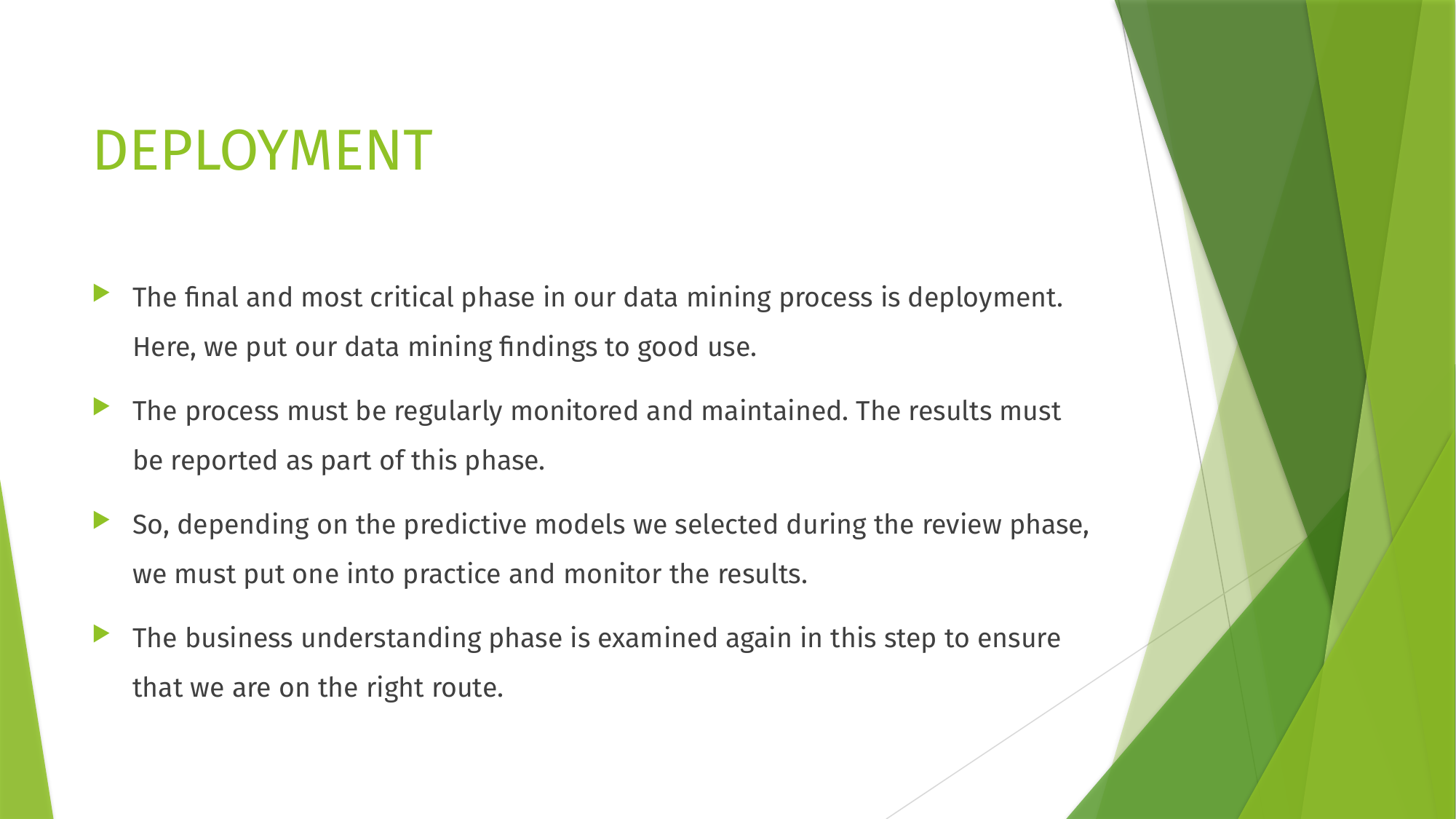

# DEPLOYMENT
The final and most critical phase in our data mining process is deployment. Here, we put our data mining findings to good use.
The process must be regularly monitored and maintained. The results must be reported as part of this phase.
So, depending on the predictive models we selected during the review phase, we must put one into practice and monitor the results.
The business understanding phase is examined again in this step to ensure that we are on the right route.